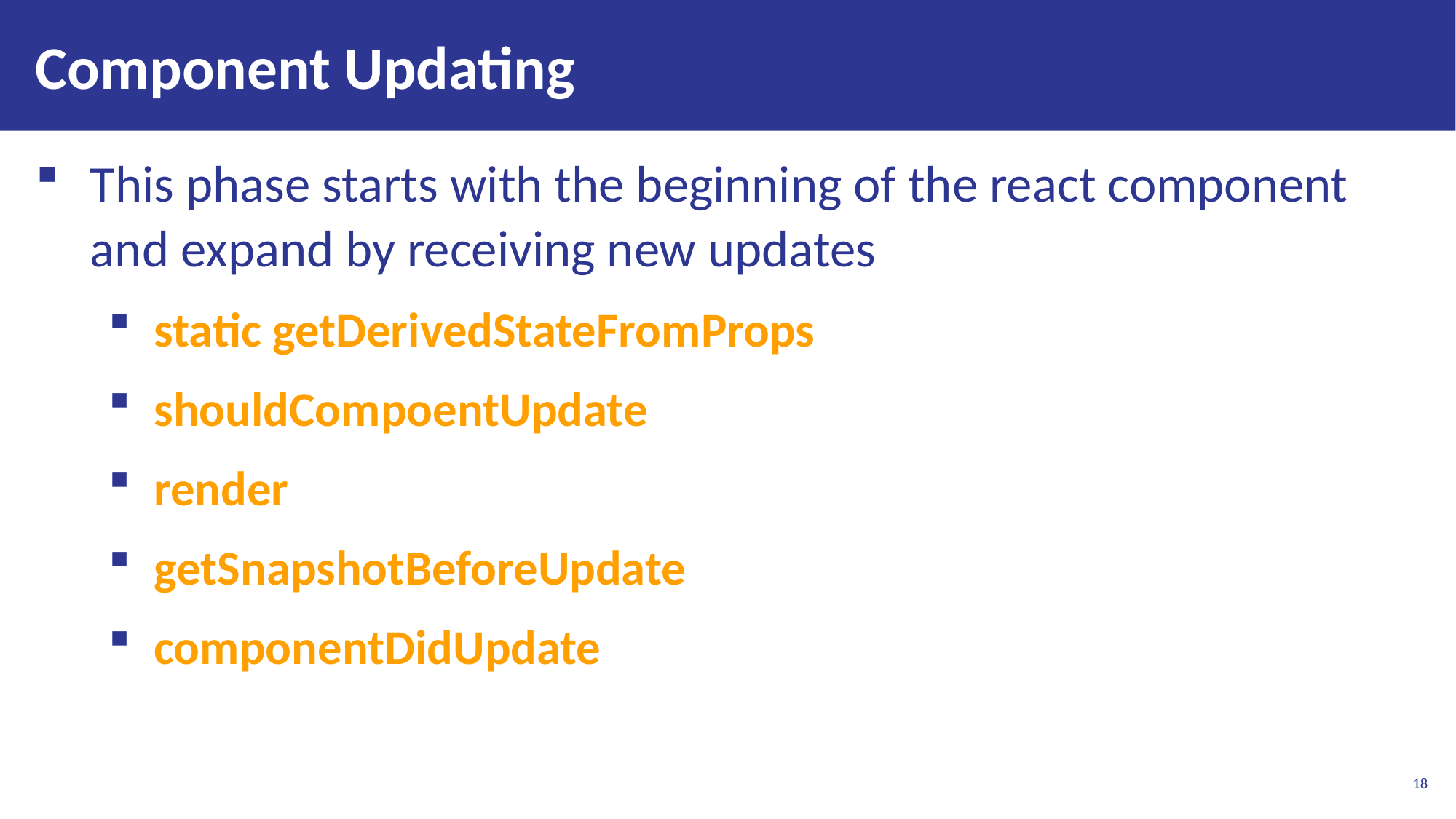

# Component Updating
This phase starts with the beginning of the react component and expand by receiving new updates
static getDerivedStateFromProps
shouldCompoentUpdate
render
getSnapshotBeforeUpdate
componentDidUpdate
18